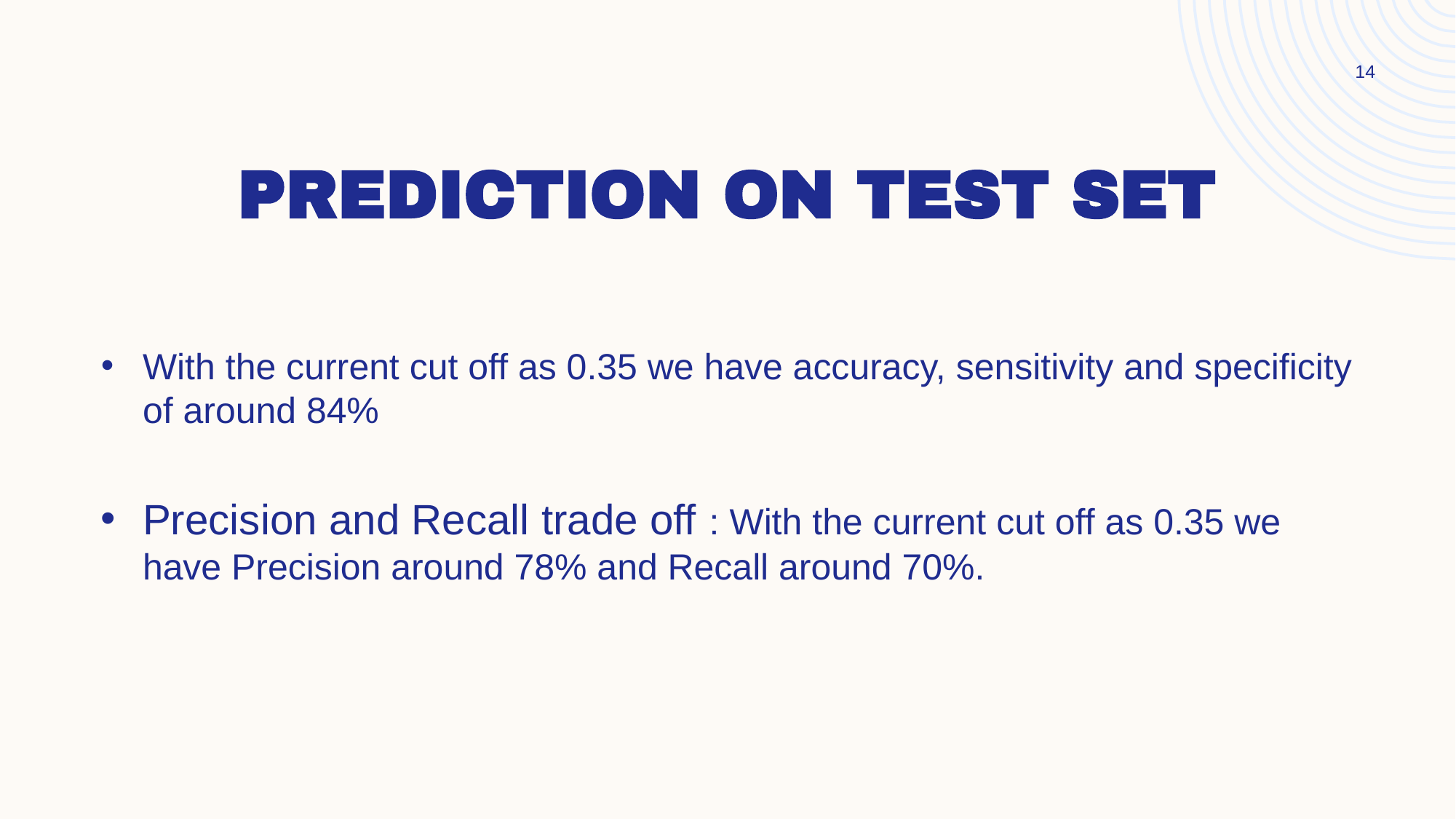

14
# Prediction on test set
With the current cut off as 0.35 we have accuracy, sensitivity and specificity of around 84%

Precision and Recall trade off : With the current cut off as 0.35 we have Precision around 78% and Recall around 70%.